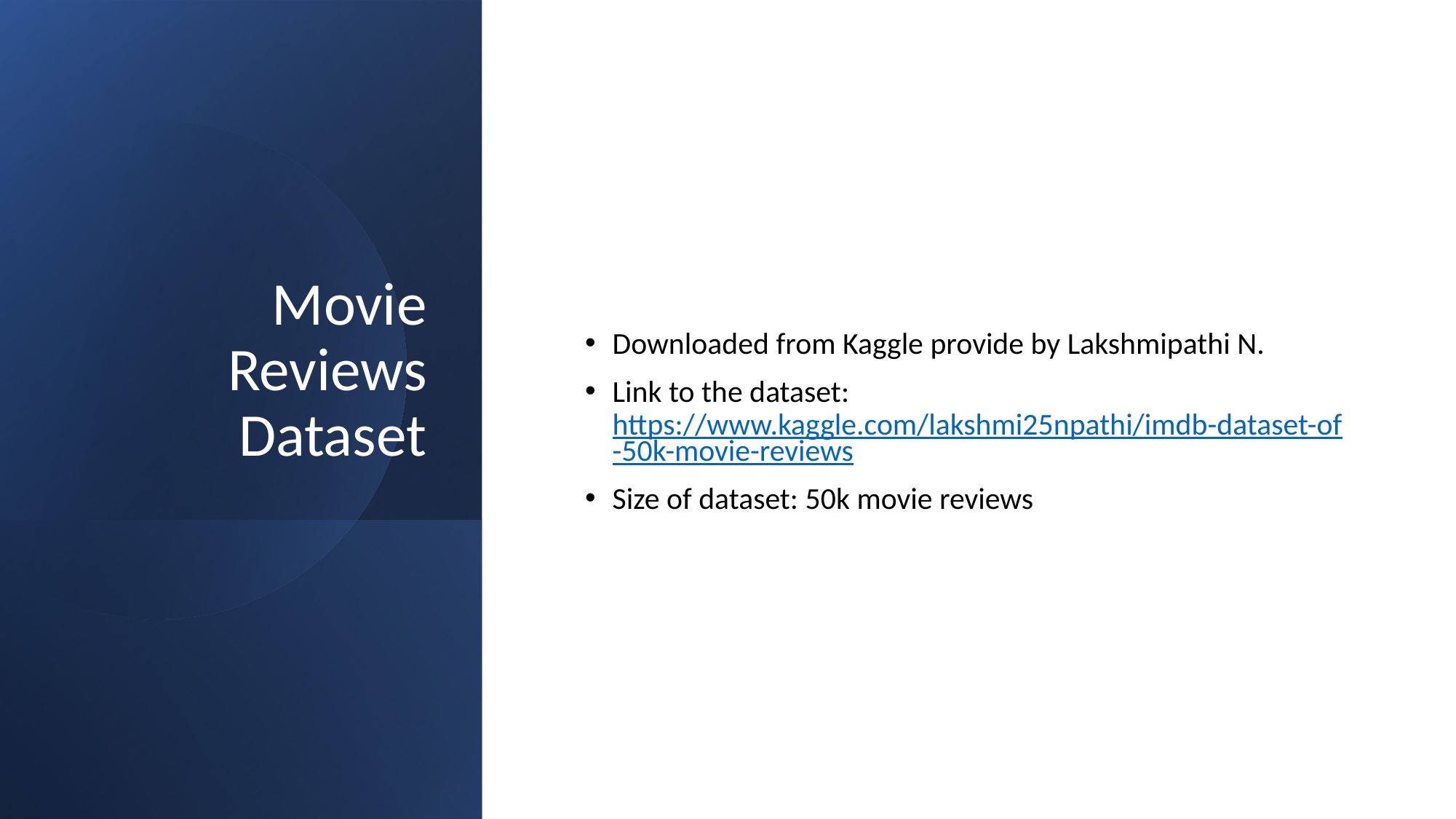

# Movie Reviews Dataset
Downloaded from Kaggle provide by Lakshmipathi N.
Link to the dataset: https://www.kaggle.com/lakshmi25npathi/imdb-dataset-of-50k-movie-reviews
Size of dataset: 50k movie reviews